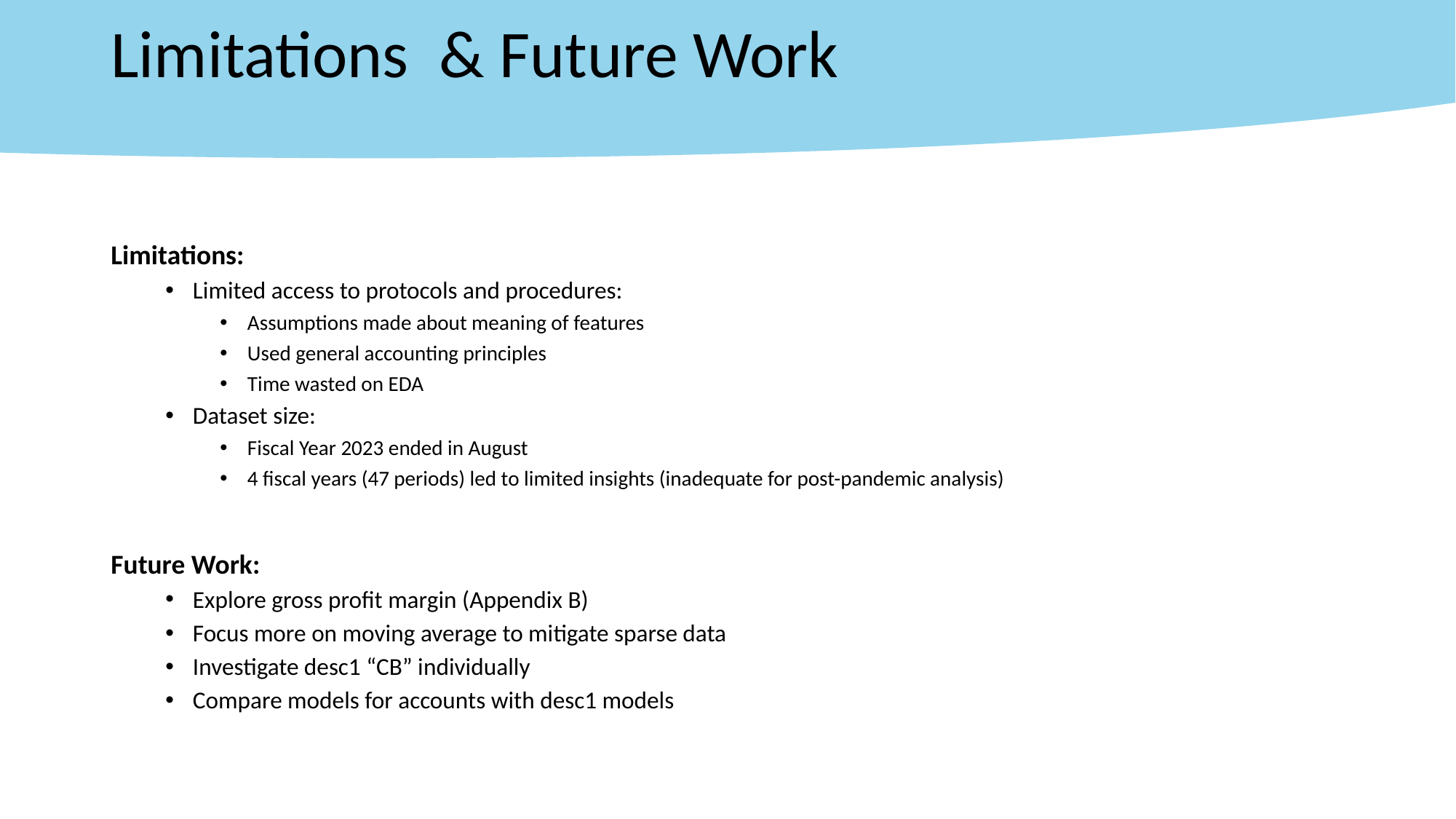

# Limitations  & Future Work

Limitations:
Limited access to protocols and procedures:
Assumptions made about meaning of features
Used general accounting principles
Time wasted on EDA
Dataset size:
Fiscal Year 2023 ended in August
4 fiscal years (47 periods) led to limited insights (inadequate for post-pandemic analysis)

Future Work:
Explore gross profit margin (Appendix B)
Focus more on moving average to mitigate sparse data
Investigate desc1 “CB” individually
Compare models for accounts with desc1 models